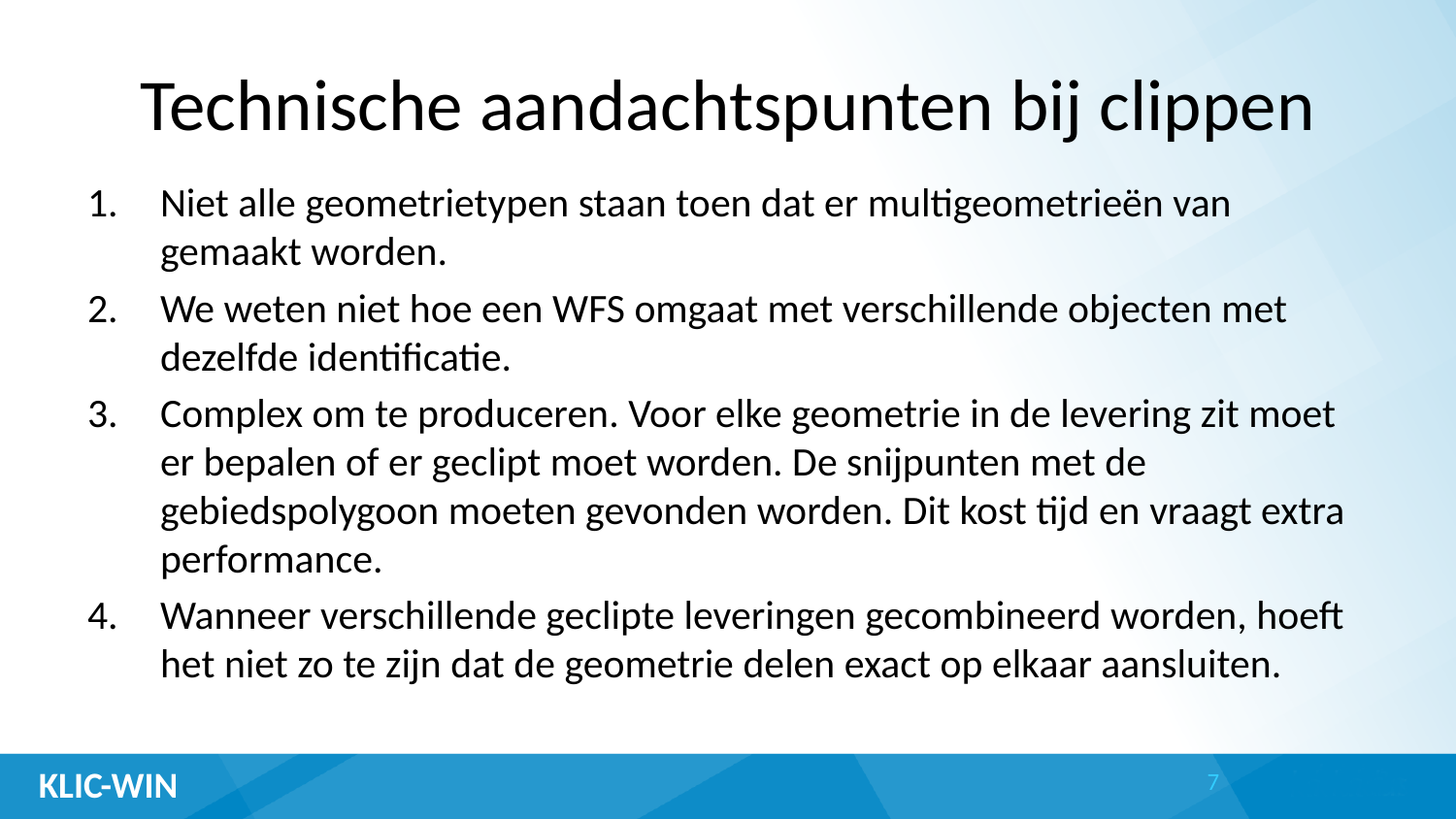

# Technische aandachtspunten bij clippen
Niet alle geometrietypen staan toen dat er multigeometrieën van gemaakt worden.
We weten niet hoe een WFS omgaat met verschillende objecten met dezelfde identificatie.
Complex om te produceren. Voor elke geometrie in de levering zit moet er bepalen of er geclipt moet worden. De snijpunten met de gebiedspolygoon moeten gevonden worden. Dit kost tijd en vraagt extra performance.
Wanneer verschillende geclipte leveringen gecombineerd worden, hoeft het niet zo te zijn dat de geometrie delen exact op elkaar aansluiten.

7